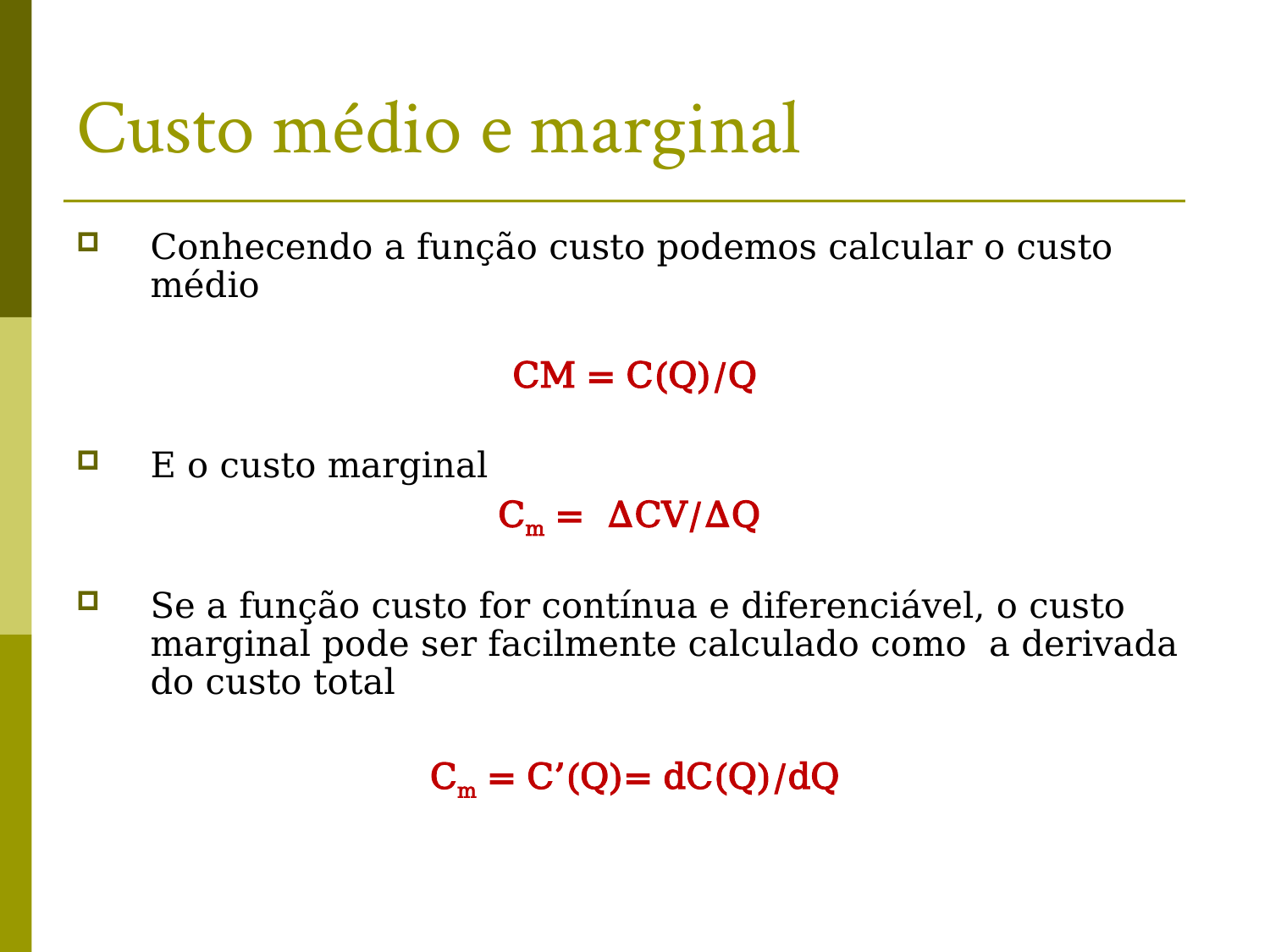

# Custo médio e marginal
Conhecendo a função custo podemos calcular o custo médio

CM = C(Q)/Q

E o custo marginal
Cm =  ∆CV/∆Q

Se a função custo for contínua e diferenciável, o custo marginal pode ser facilmente calculado como  a derivada do custo total

Cm = C’(Q)= dC(Q)/dQ